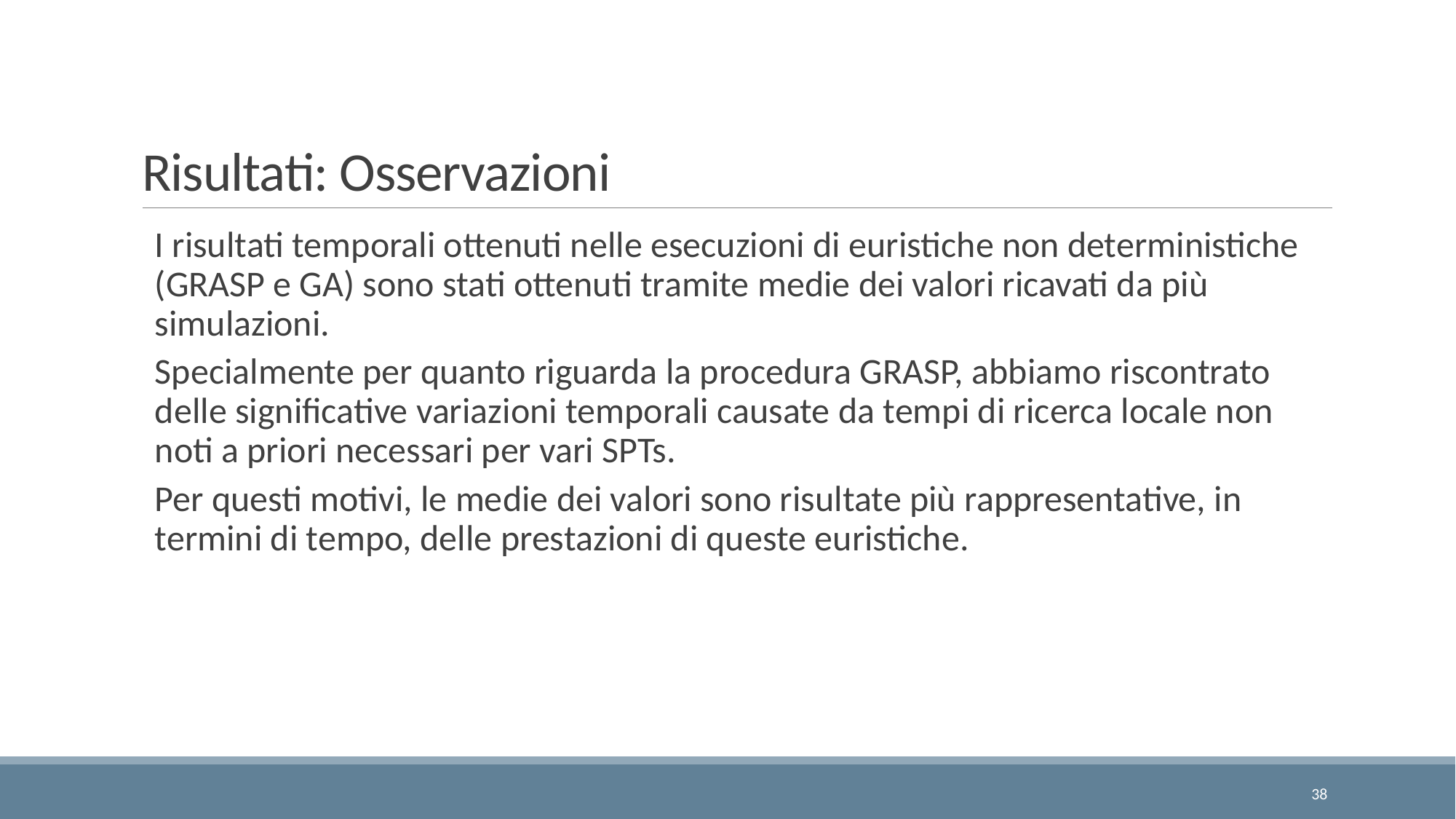

# Risultati: Osservazioni
I risultati temporali ottenuti nelle esecuzioni di euristiche non deterministiche (GRASP e GA) sono stati ottenuti tramite medie dei valori ricavati da più simulazioni.
Specialmente per quanto riguarda la procedura GRASP, abbiamo riscontrato delle significative variazioni temporali causate da tempi di ricerca locale non noti a priori necessari per vari SPTs.
Per questi motivi, le medie dei valori sono risultate più rappresentative, in termini di tempo, delle prestazioni di queste euristiche.
38